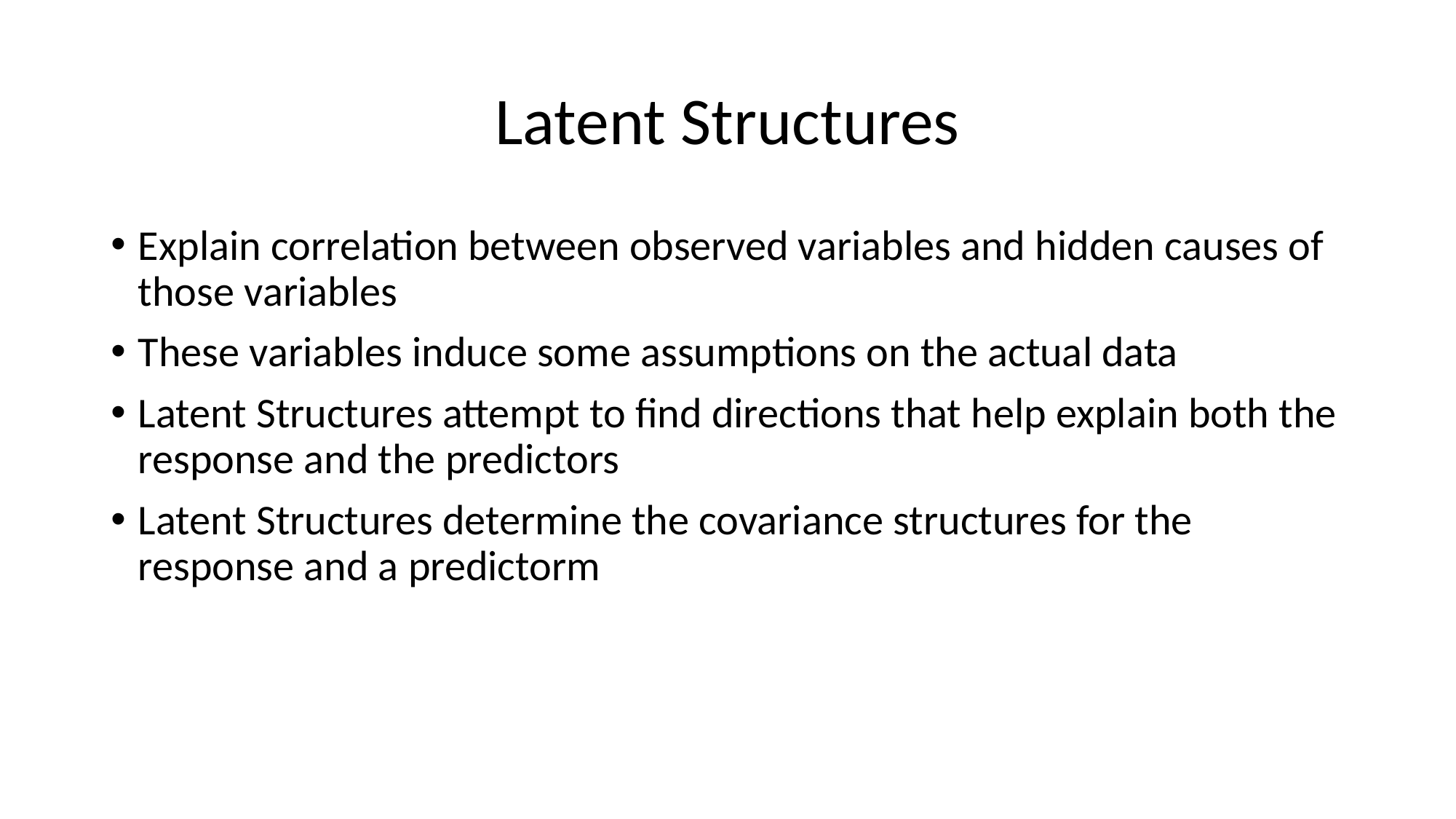

# Latent Structures
Explain correlation between observed variables and hidden causes of those variables
These variables induce some assumptions on the actual data
Latent Structures attempt to find directions that help explain both the response and the predictors
Latent Structures determine the covariance structures for the response and a predictorm